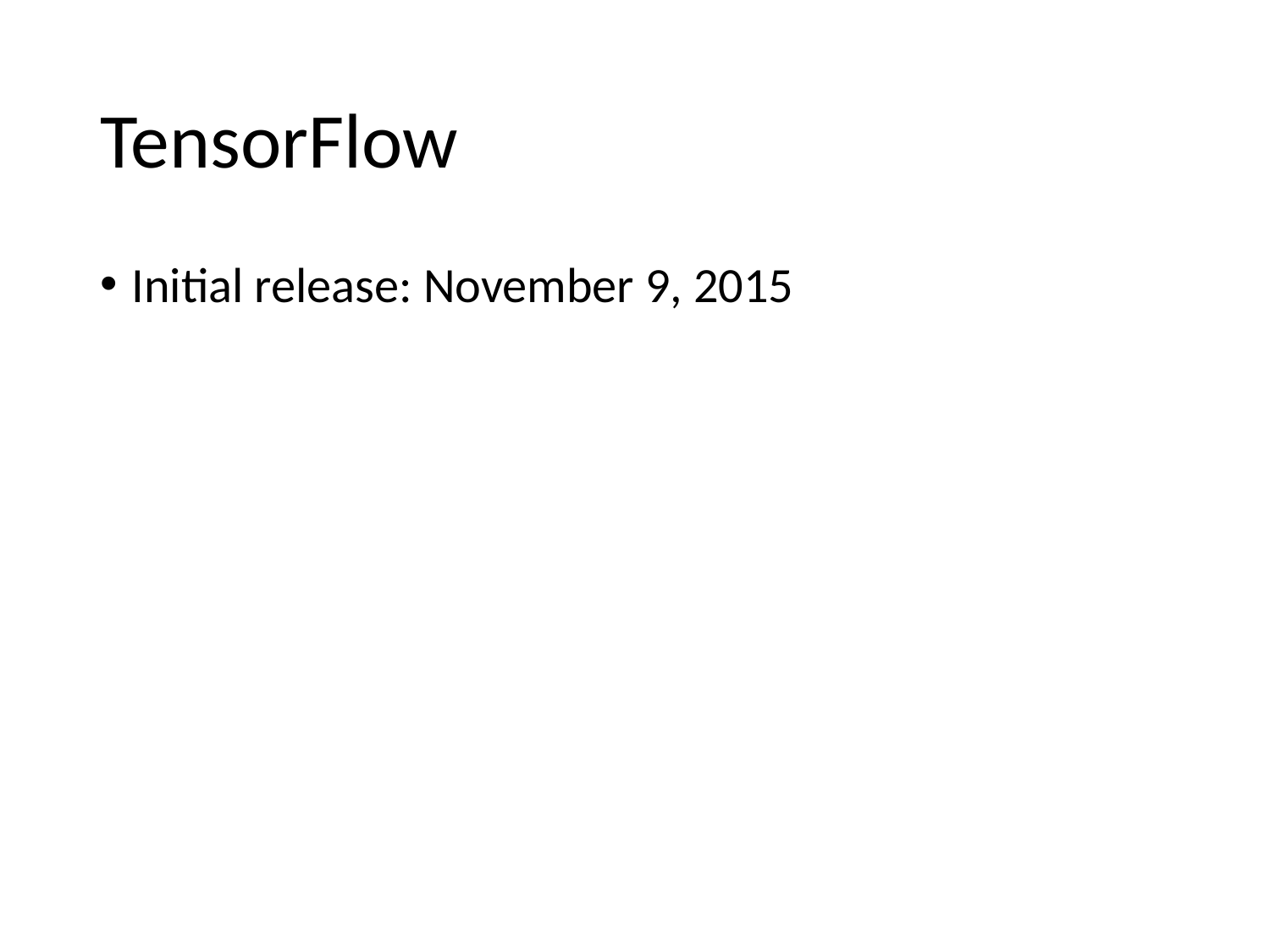

# TensorFlow
Initial release‎: ‎November 9, 2015